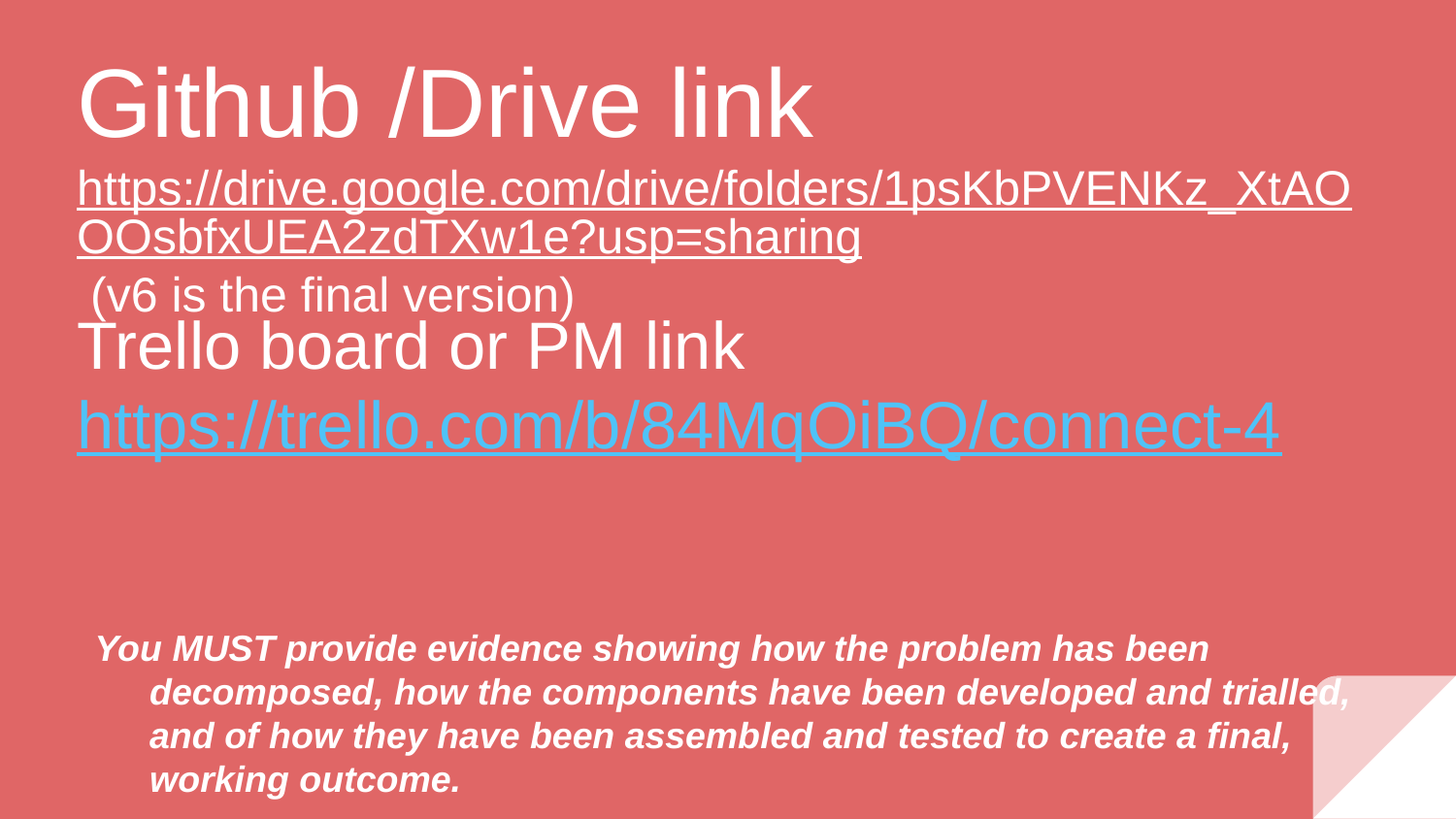

# Github /Drive link
https://drive.google.com/drive/folders/1psKbPVENKz_XtAOOOsbfxUEA2zdTXw1e?usp=sharing (v6 is the final version)
Trello board or PM link
https://trello.com/b/84MqOiBQ/connect-4
You MUST provide evidence showing how the problem has been decomposed, how the components have been developed and trialled, and of how they have been assembled and tested to create a final, working outcome.